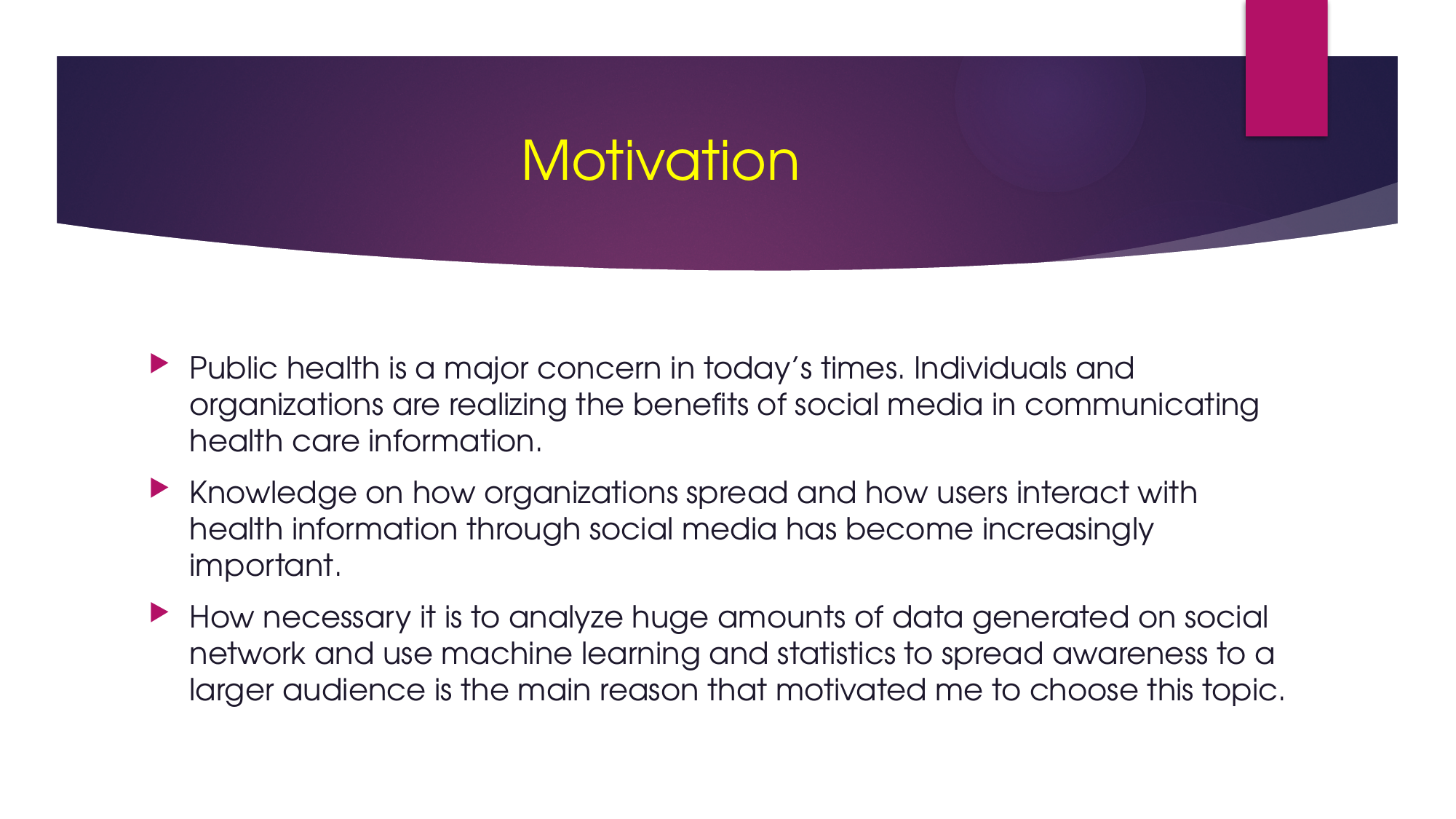

# Motivation
Public health is a major concern in today’s times. Individuals and organizations are realizing the benefits of social media in communicating health care information.
Knowledge on how organizations spread and how users interact with health information through social media has become increasingly important.
How necessary it is to analyze huge amounts of data generated on social network and use machine learning and statistics to spread awareness to a larger audience is the main reason that motivated me to choose this topic.